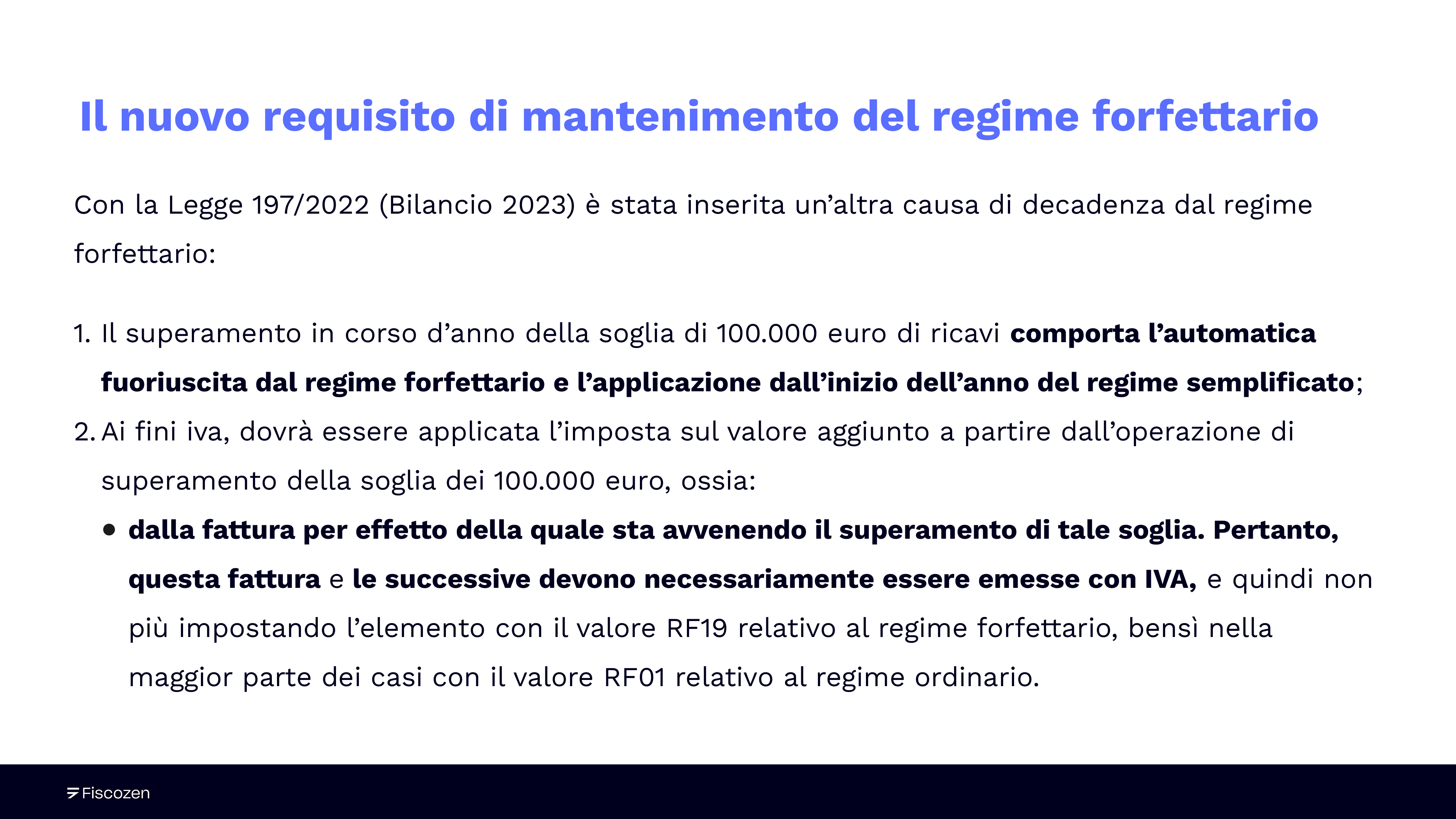

# Il nuovo requisito di mantenimento del regime forfettario

Con la Legge 197/2022 (Bilancio 2023) è stata inserita un’altra causa di decadenza dal regime forfettario:
Il superamento in corso d’anno della soglia di 100.000 euro di ricavi comporta l’automatica fuoriuscita dal regime forfettario e l’applicazione dall’inizio dell’anno del regime semplificato;
Ai fini iva, dovrà essere applicata l’imposta sul valore aggiunto a partire dall’operazione di superamento della soglia dei 100.000 euro, ossia:
dalla fattura per effetto della quale sta avvenendo il superamento di tale soglia. Pertanto, questa fattura e le successive devono necessariamente essere emesse con IVA, e quindi non più impostando l’elemento con il valore RF19 relativo al regime forfettario, bensì nella maggior parte dei casi con il valore RF01 relativo al regime ordinario.

41